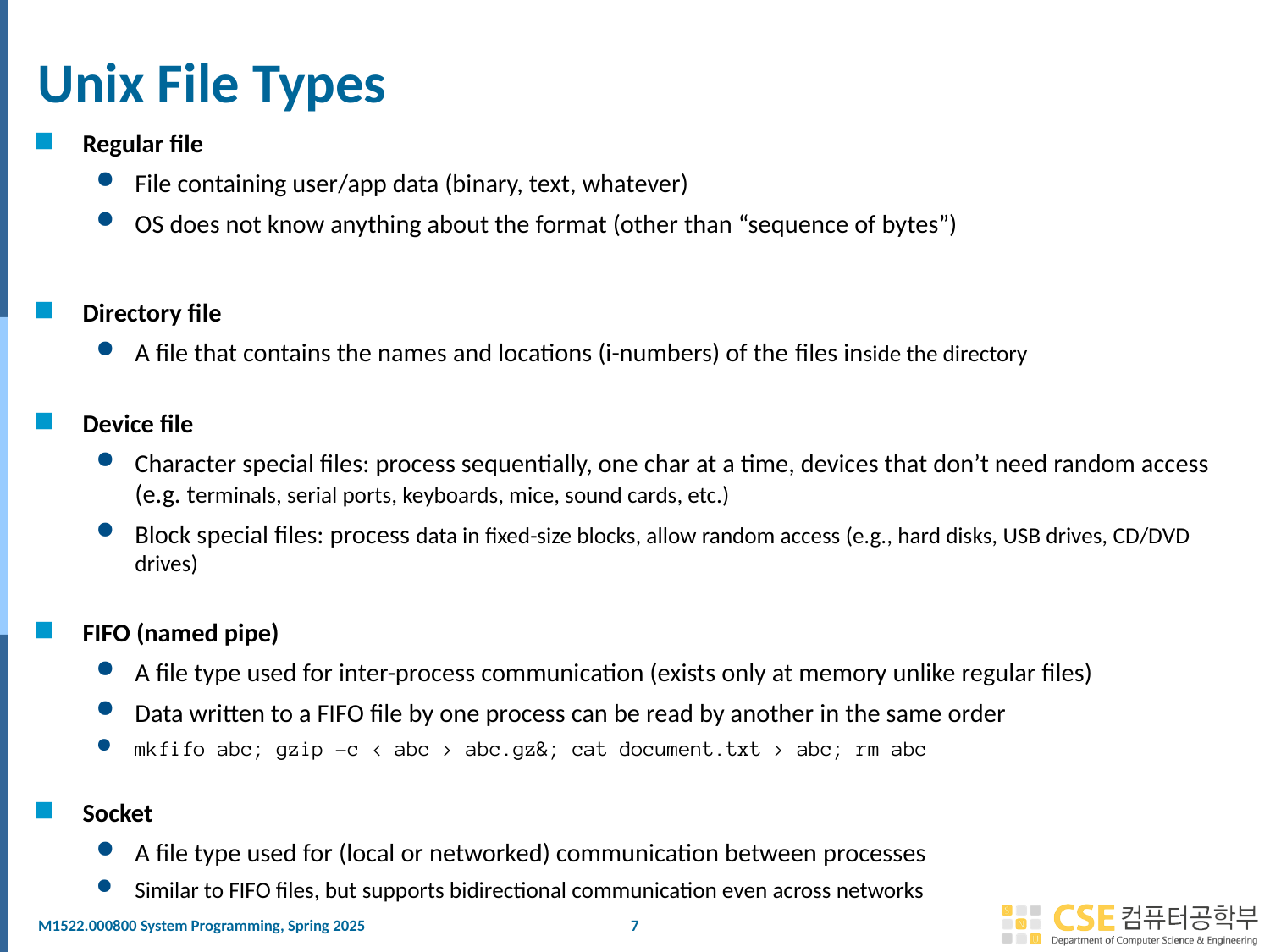

# Unix File Types
Regular file
File containing user/app data (binary, text, whatever)
OS does not know anything about the format (other than “sequence of bytes”)

Directory file
A file that contains the names and locations (i-numbers) of the files inside the directory
Device file
Character special files: process sequentially, one char at a time, devices that don’t need random access (e.g. terminals, serial ports, keyboards, mice, sound cards, etc.)
Block special files: process data in fixed-size blocks, allow random access (e.g., hard disks, USB drives, CD/DVD drives)
FIFO (named pipe)
A file type used for inter-process communication (exists only at memory unlike regular files)
Data written to a FIFO file by one process can be read by another in the same order
mkfifo abc; gzip –c < abc > abc.gz&; cat document.txt > abc; rm abc
Socket
A file type used for (local or networked) communication between processes
Similar to FIFO files, but supports bidirectional communication even across networks